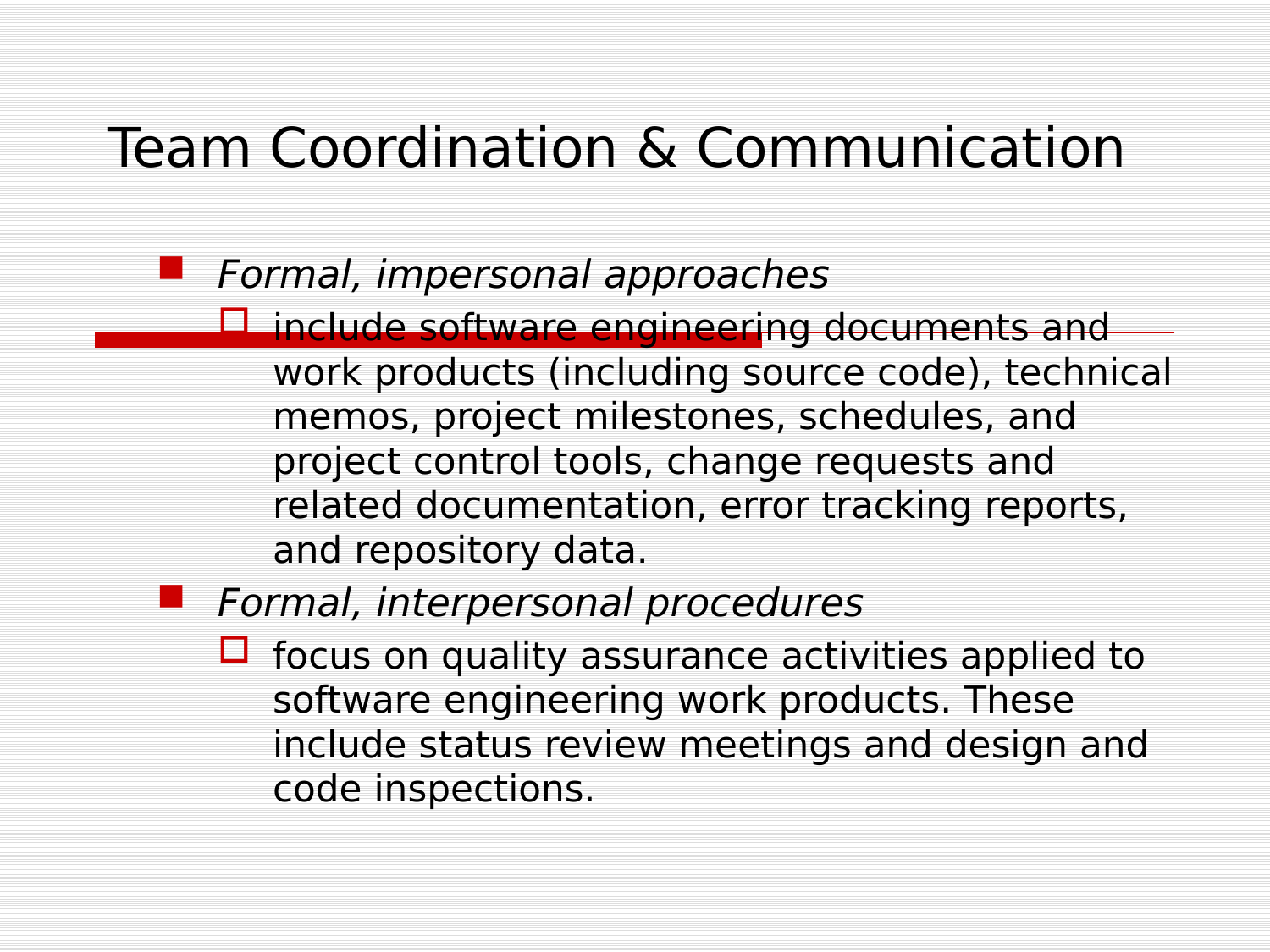

Formal, impersonal approaches
include software engineering documents and work products (including source code), technical memos, project milestones, schedules, and project control tools, change requests and related documentation, error tracking reports, and repository data.
Formal, interpersonal procedures
focus on quality assurance activities applied to software engineering work products. These include status review meetings and design and code inspections.
Team Coordination & Communication